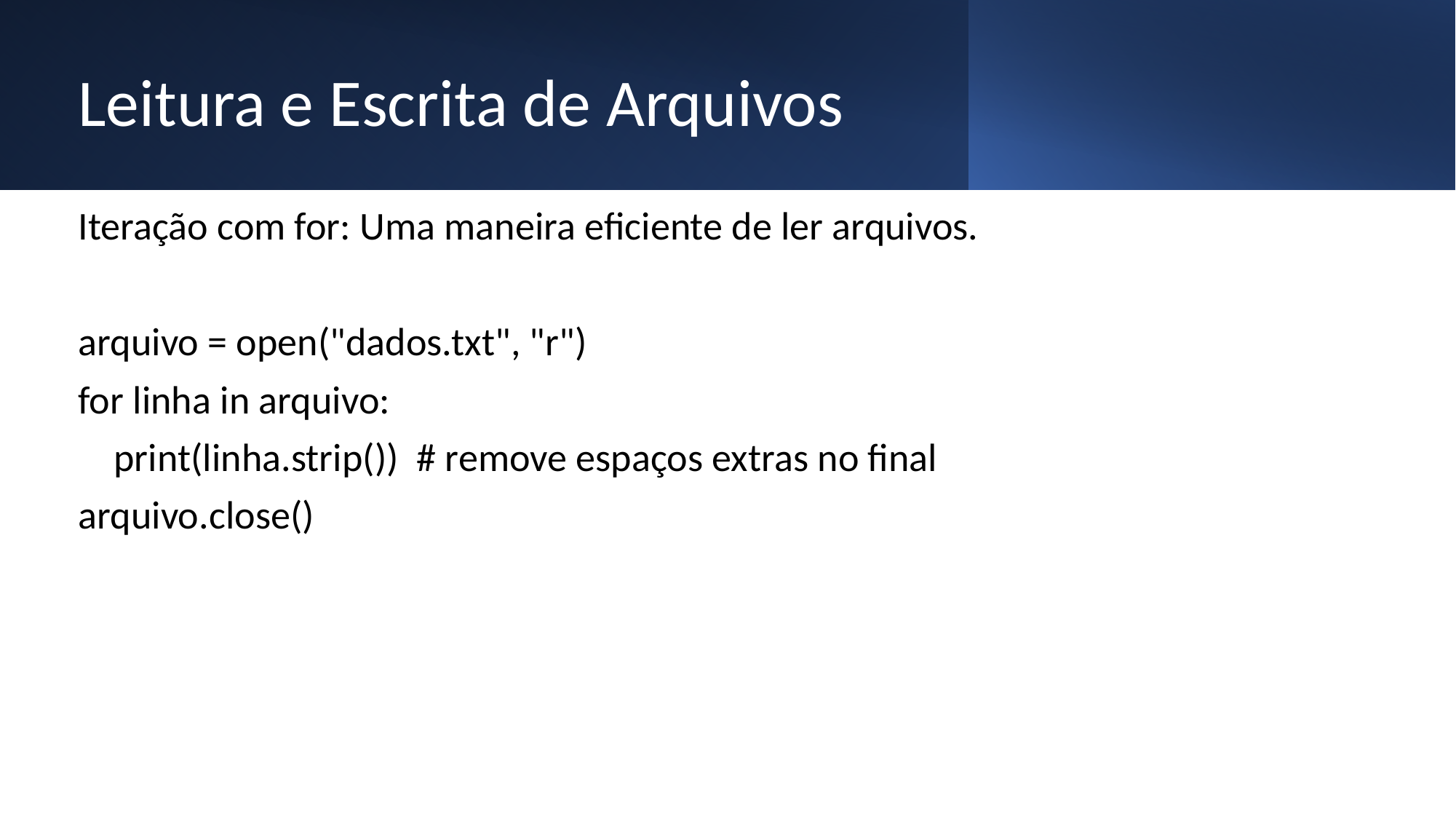

# Leitura e Escrita de Arquivos
Iteração com for: Uma maneira eficiente de ler arquivos.

arquivo = open("dados.txt", "r")
for linha in arquivo:
    print(linha.strip())  # remove espaços extras no final
arquivo.close()